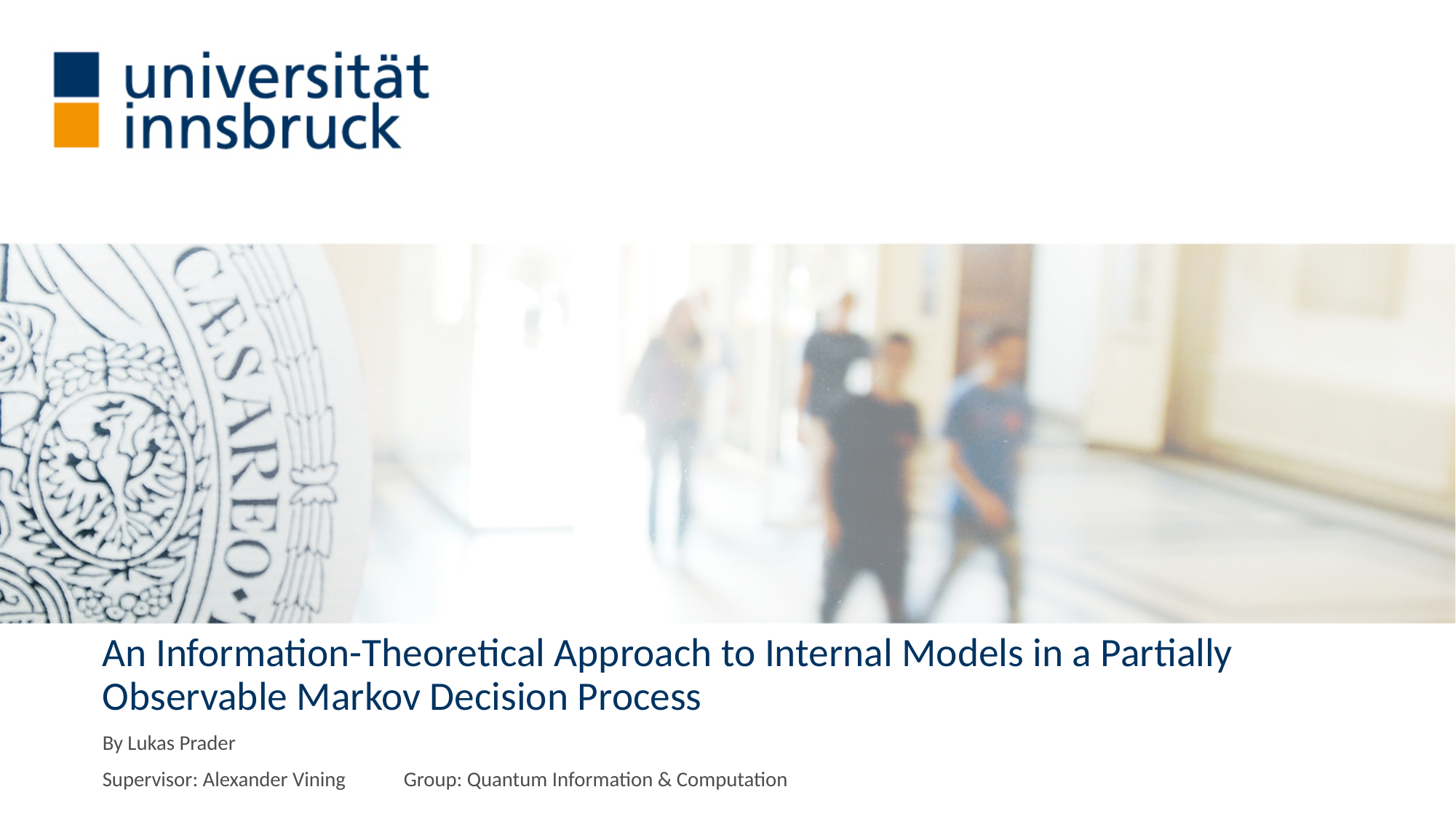

# An Information-Theoretical Approach to Internal Models in a Partially Observable Markov Decision Process
By Lukas Prader
Supervisor: Alexander Vining					Group: Quantum Information & Computation